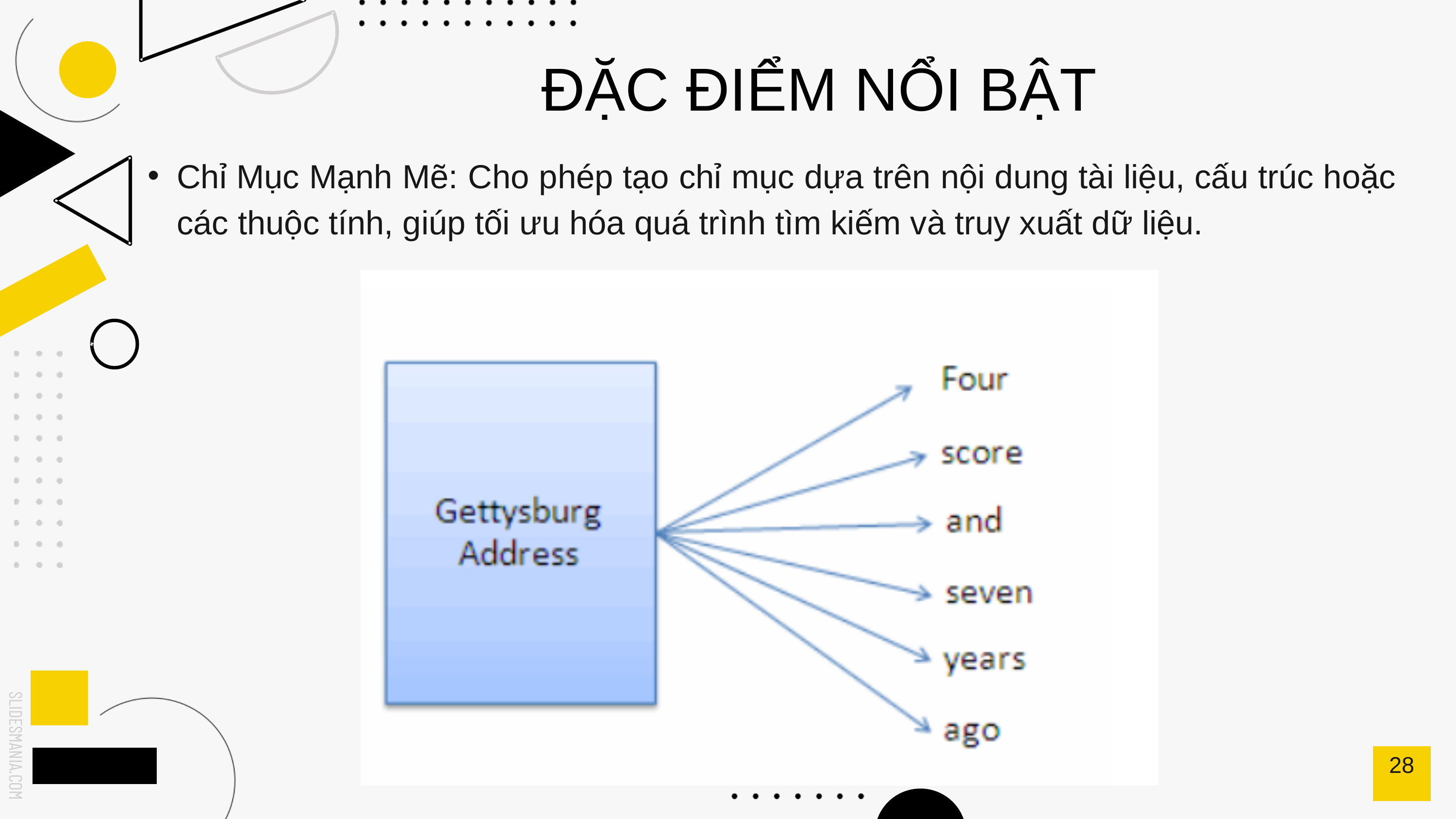

ĐẶC ĐIỂM NỔI BẬT

Chỉ Mục Mạnh Mẽ: Cho phép tạo chỉ mục dựa trên nội dung tài liệu, cấu trúc hoặc các thuộc tính, giúp tối ưu hóa quá trình tìm kiếm và truy xuất dữ liệu.

28

SLIDESMANIA.COM